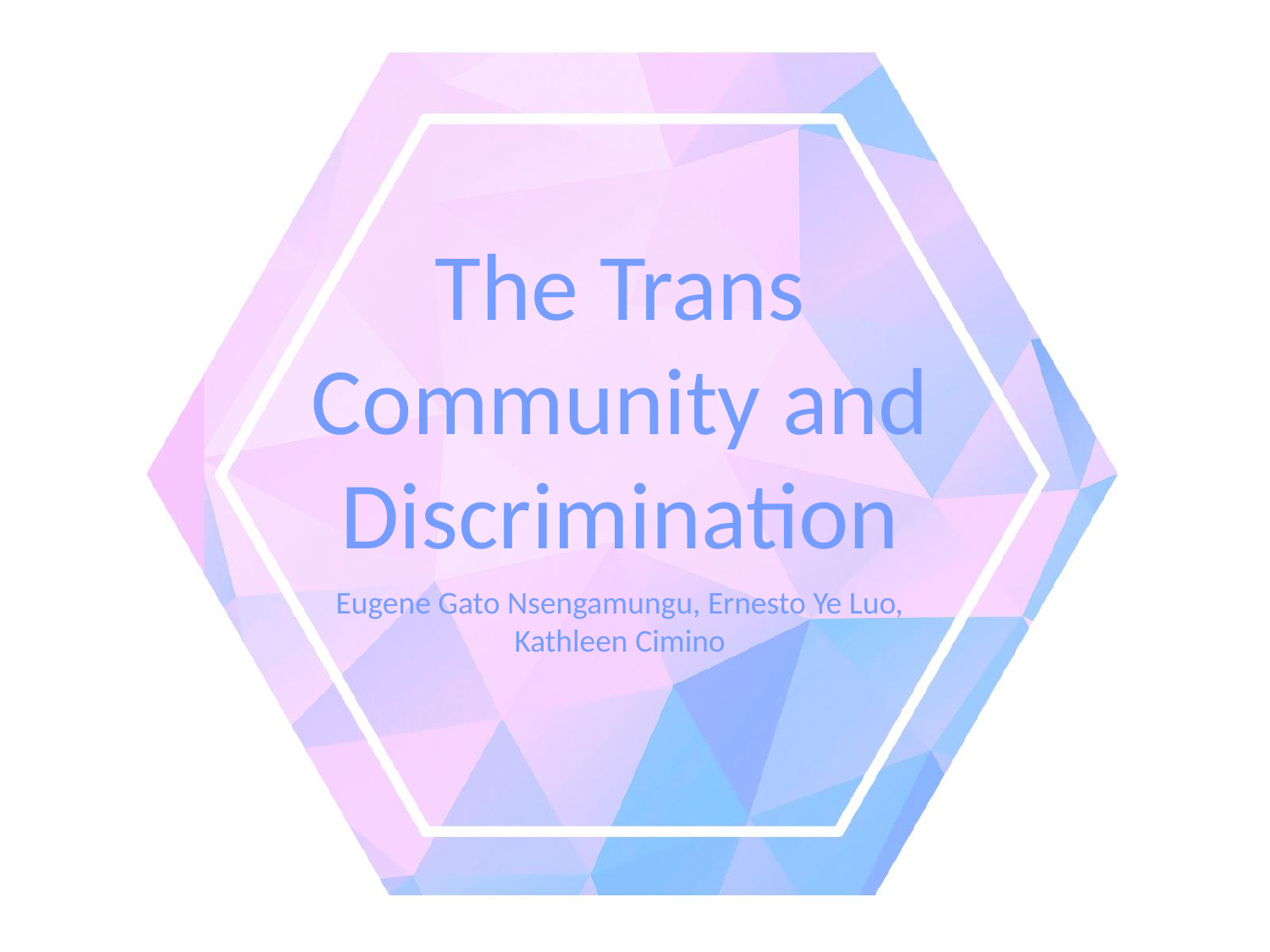

# The Trans Community and Discrimination
Eugene Gato Nsengamungu, Ernesto Ye Luo, Kathleen Cimino